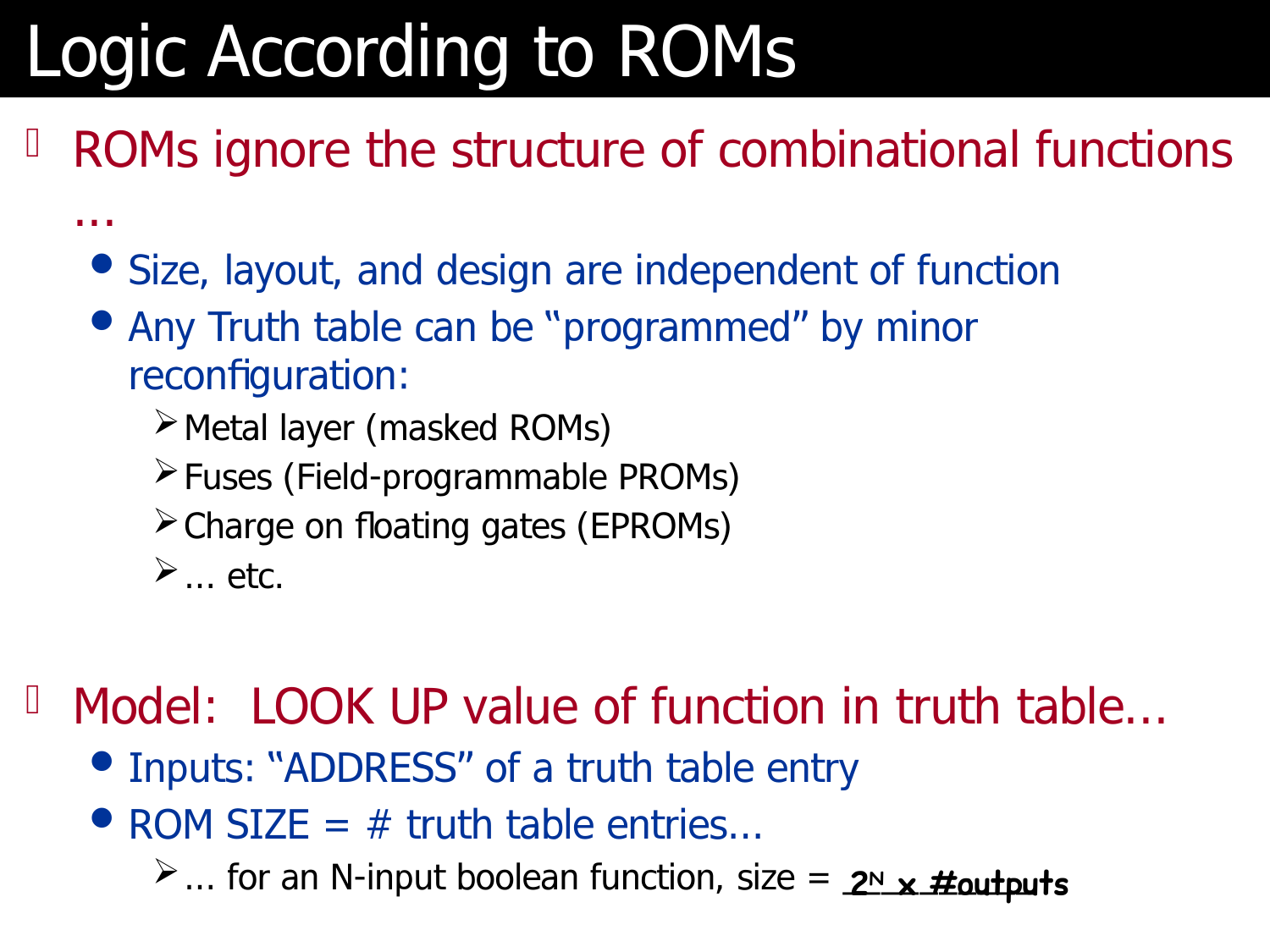

# Logic According to ROMs
ROMs ignore the structure of combinational functions ...
Size, layout, and design are independent of function
Any Truth table can be “programmed” by minor reconfiguration:
Metal layer (masked ROMs)
Fuses (Field-programmable PROMs)
Charge on floating gates (EPROMs)
... etc.

Model:  LOOK UP value of function in truth table...
Inputs: “ADDRESS” of a truth table entry
ROM SIZE = # truth table entries...
... for an N-input boolean function, size = __________

2N x #outputs